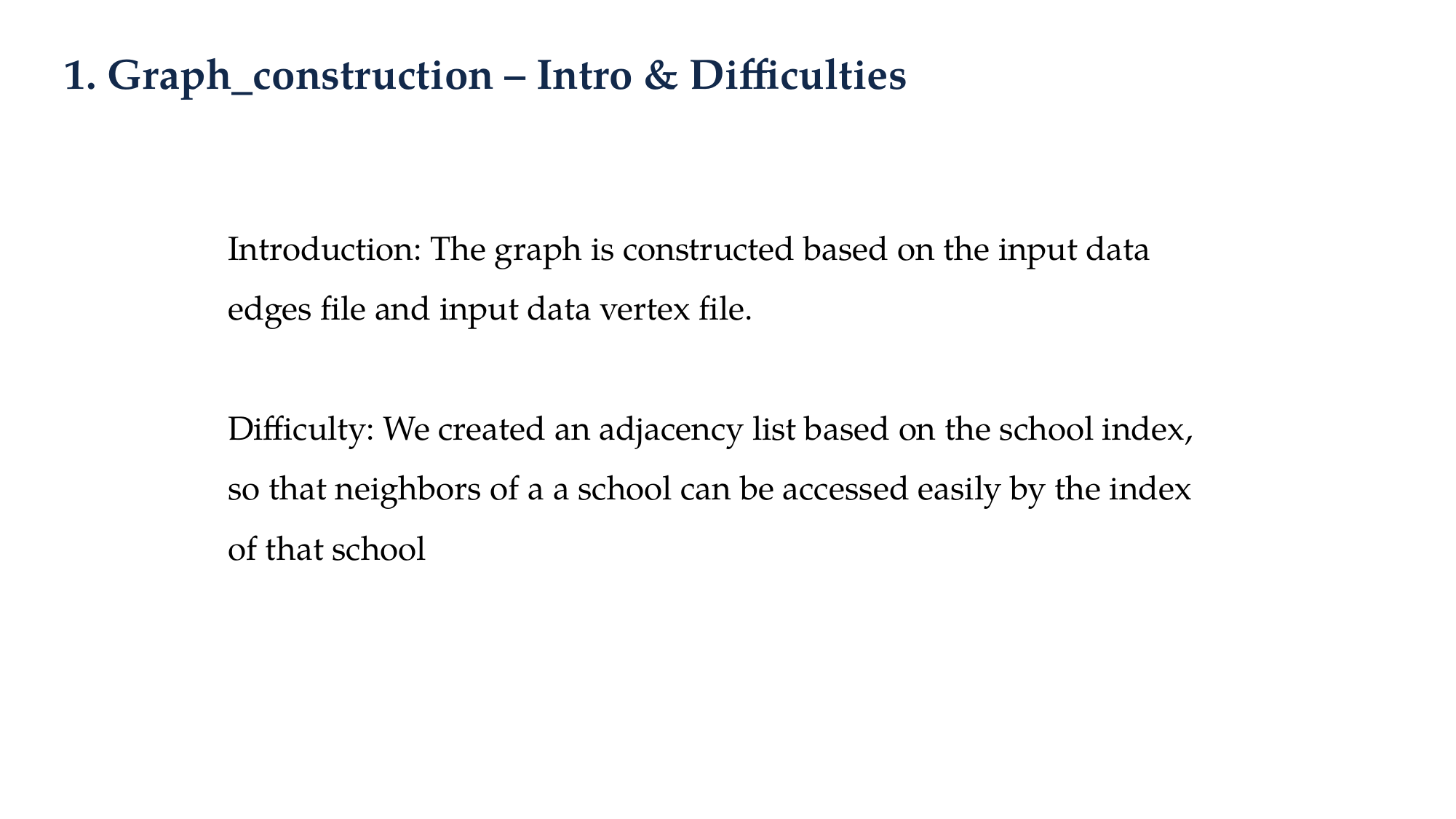

1. Graph_construction – Intro & Difficulties
Introduction: The graph is constructed based on the input data edges file and input data vertex file.

Difficulty: We created an adjacency list based on the school index, so that neighbors of a a school can be accessed easily by the index of that school